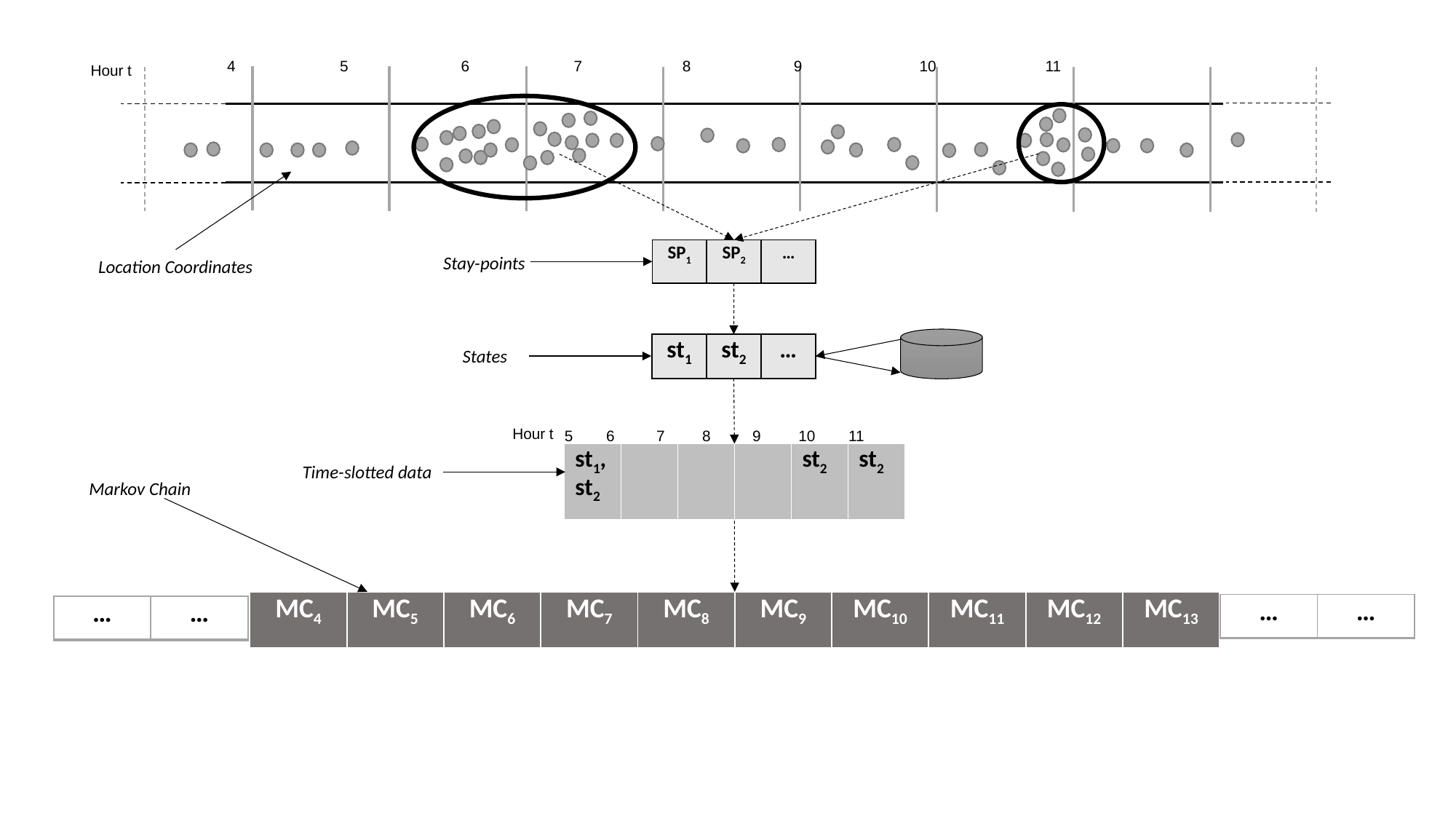

4                         5                           6                         7                        8	        9	            10 	                11
Hour t

| SP1 | SP2 | … |
| --- | --- | --- |
Stay-points
Location Coordinates

| st1 | st2 | … |
| --- | --- | --- |
States
Hour t
5        6          7         8          9         10        11
| st1, st2 |  |  |  | st2 | st2 |
| --- | --- | --- | --- | --- | --- |
Time-slotted data
Markov Chain
| MC4 | MC5 | MC6 | MC7 | MC8 | MC9 | MC10 | MC11 | MC12 | MC13 |
| --- | --- | --- | --- | --- | --- | --- | --- | --- | --- |
| … | … |
| --- | --- |
| … | … |
| --- | --- |